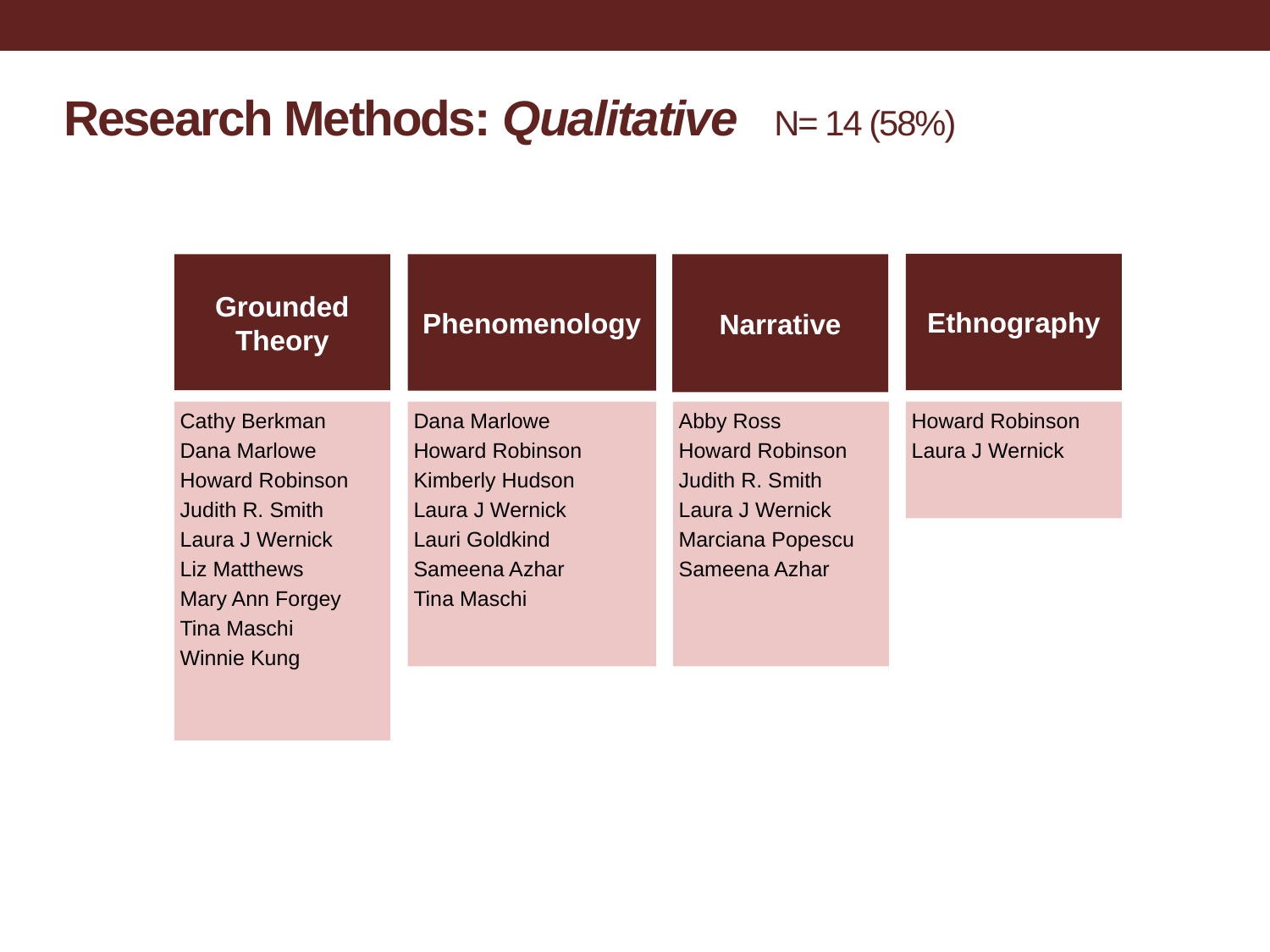

Research Methods: Qualitative   N= 14 (58%)
Ethnography
Phenomenology
Grounded Theory
Narrative
Cathy Berkman
Dana Marlowe
Howard Robinson
Judith R. Smith
Laura J Wernick
Liz Matthews
Mary Ann Forgey
Tina Maschi
Winnie Kung
Dana Marlowe
Howard Robinson
Kimberly Hudson
Laura J Wernick
Lauri Goldkind
Sameena Azhar
Tina Maschi
Abby Ross
Howard Robinson
Judith R. Smith
Laura J Wernick
Marciana Popescu
Sameena Azhar
Howard Robinson
Laura J Wernick